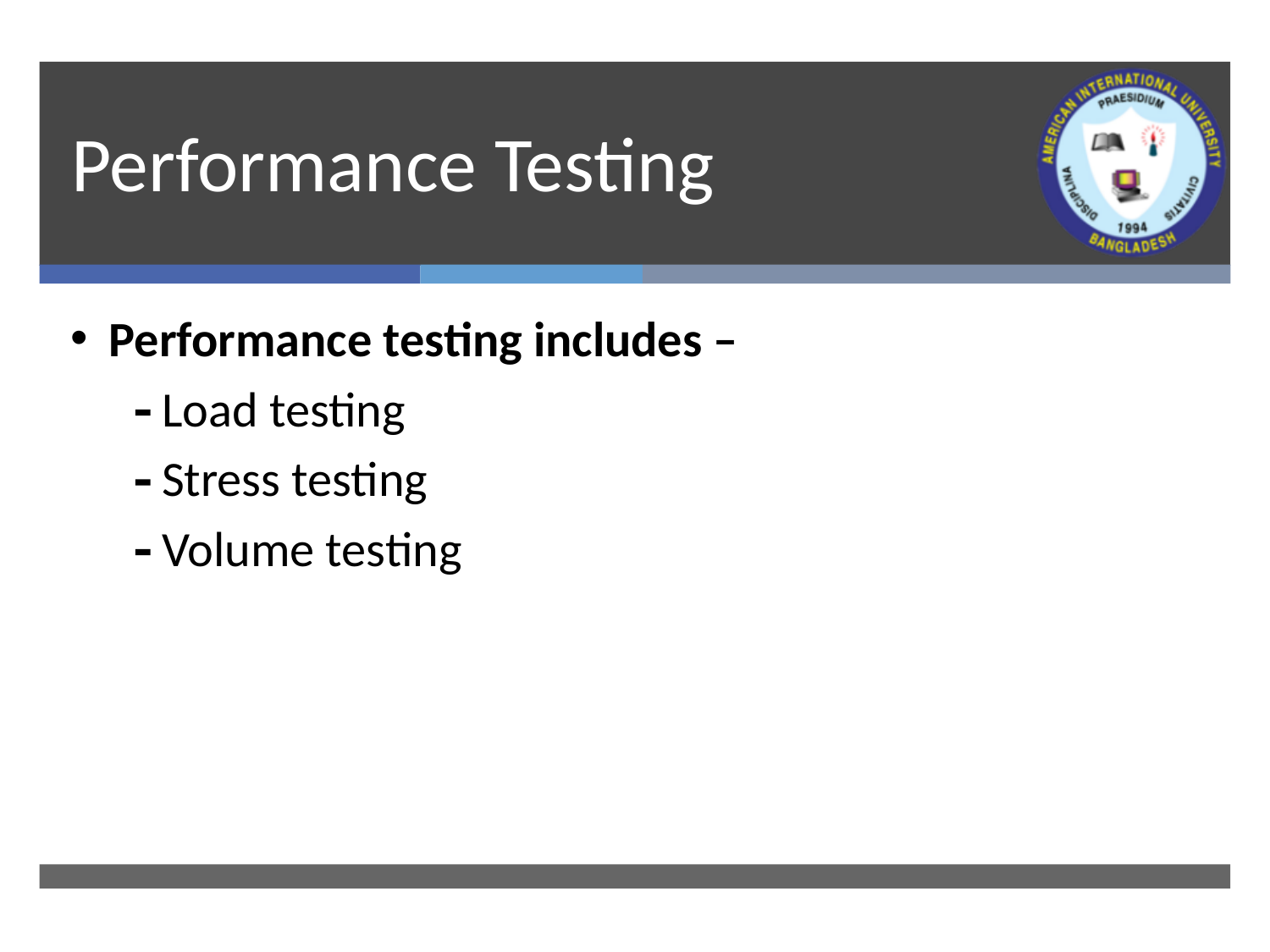

# Performance Testing
Performance testing includes –
− Load testing
− Stress testing
− Volume testing